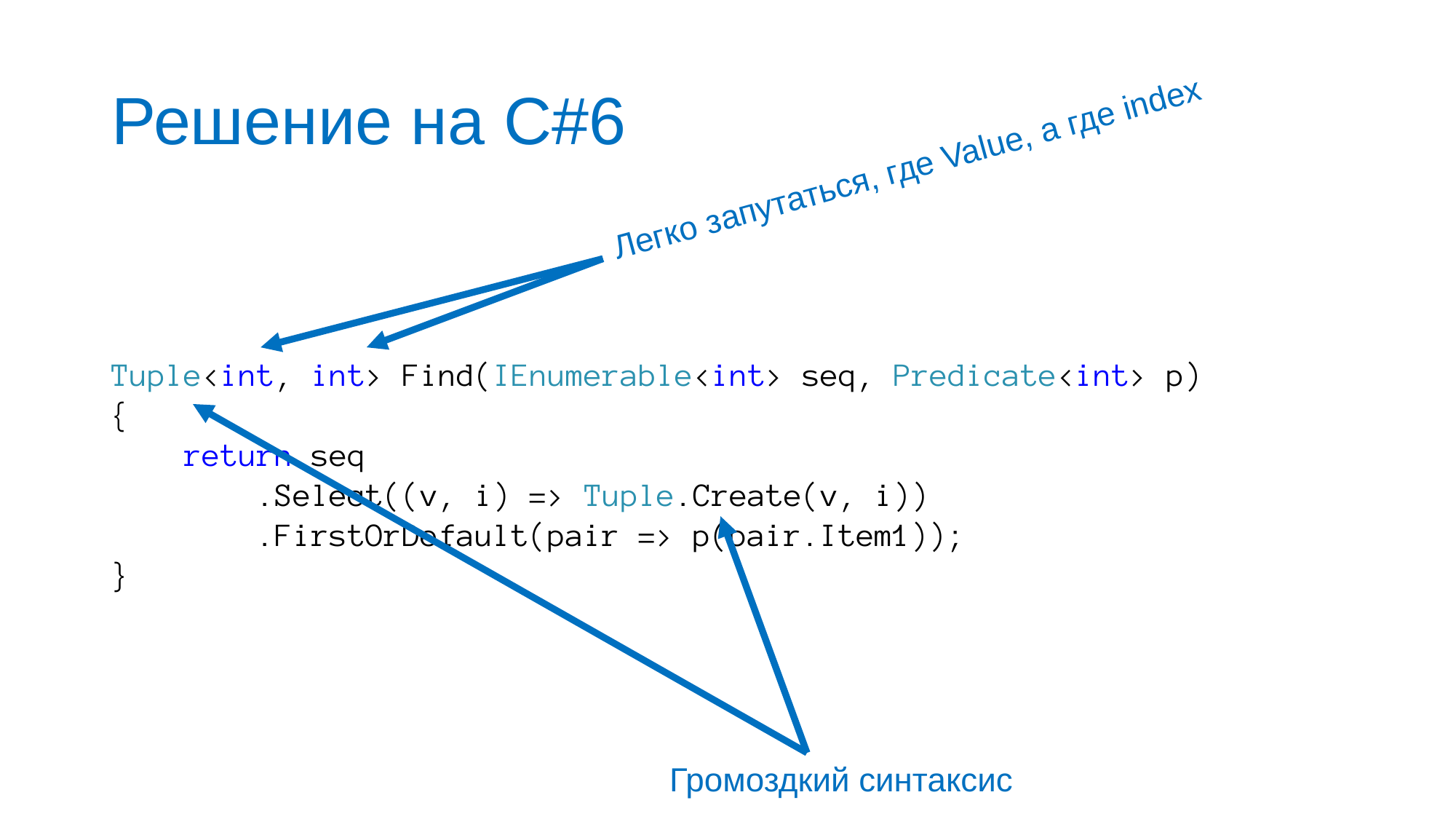

# Решение на C#6
Легко запутаться, где Value, а где index
Tuple<int, int> Find(IEnumerable<int> seq, Predicate<int> p)
{
    return seq
        .Select((v, i) => Tuple.Create(v, i))
        .FirstOrDefault(pair => p(pair.Item1));
}
Громоздкий синтаксис